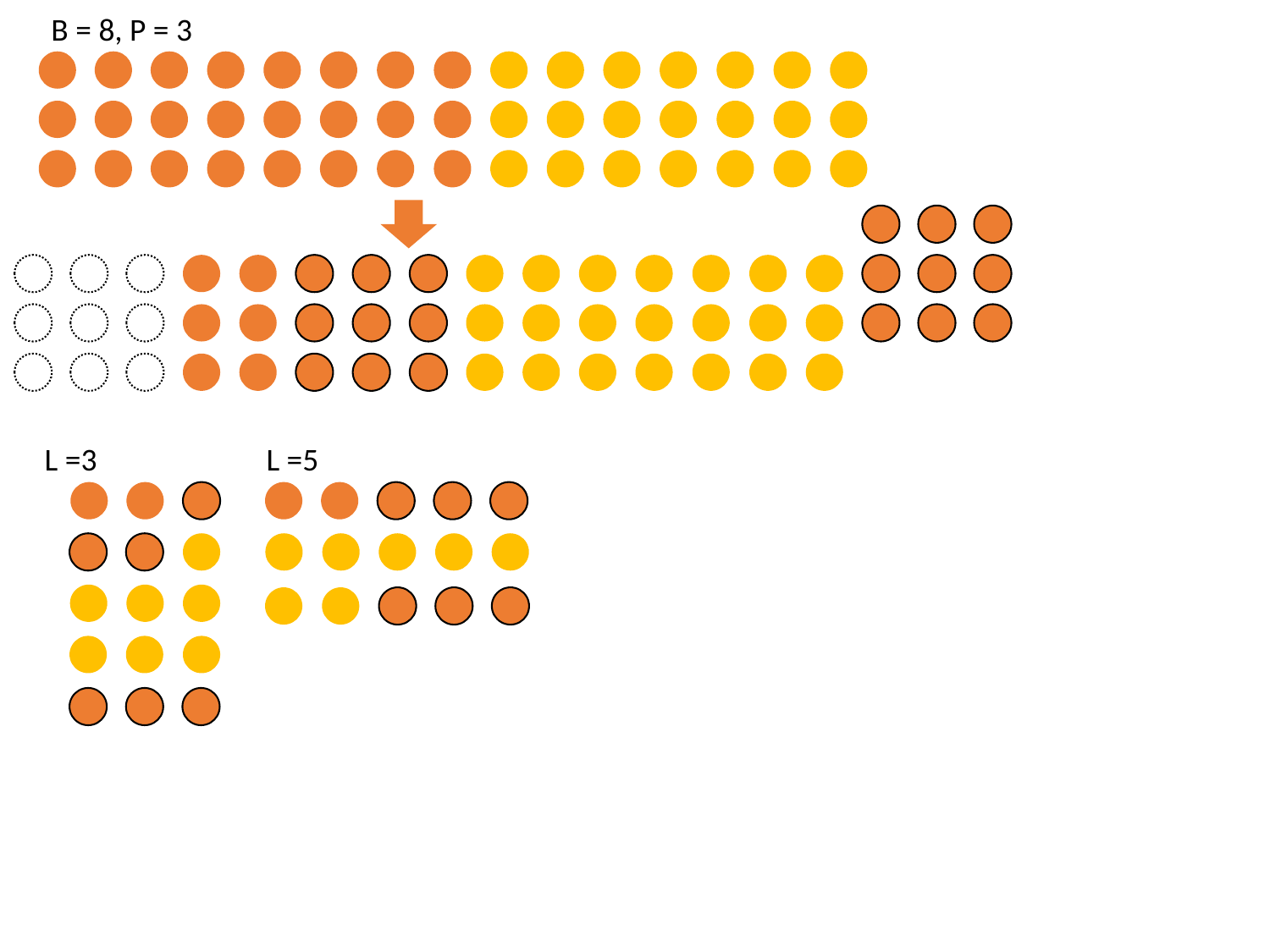

B = 8, P = 3

L =5
L =3